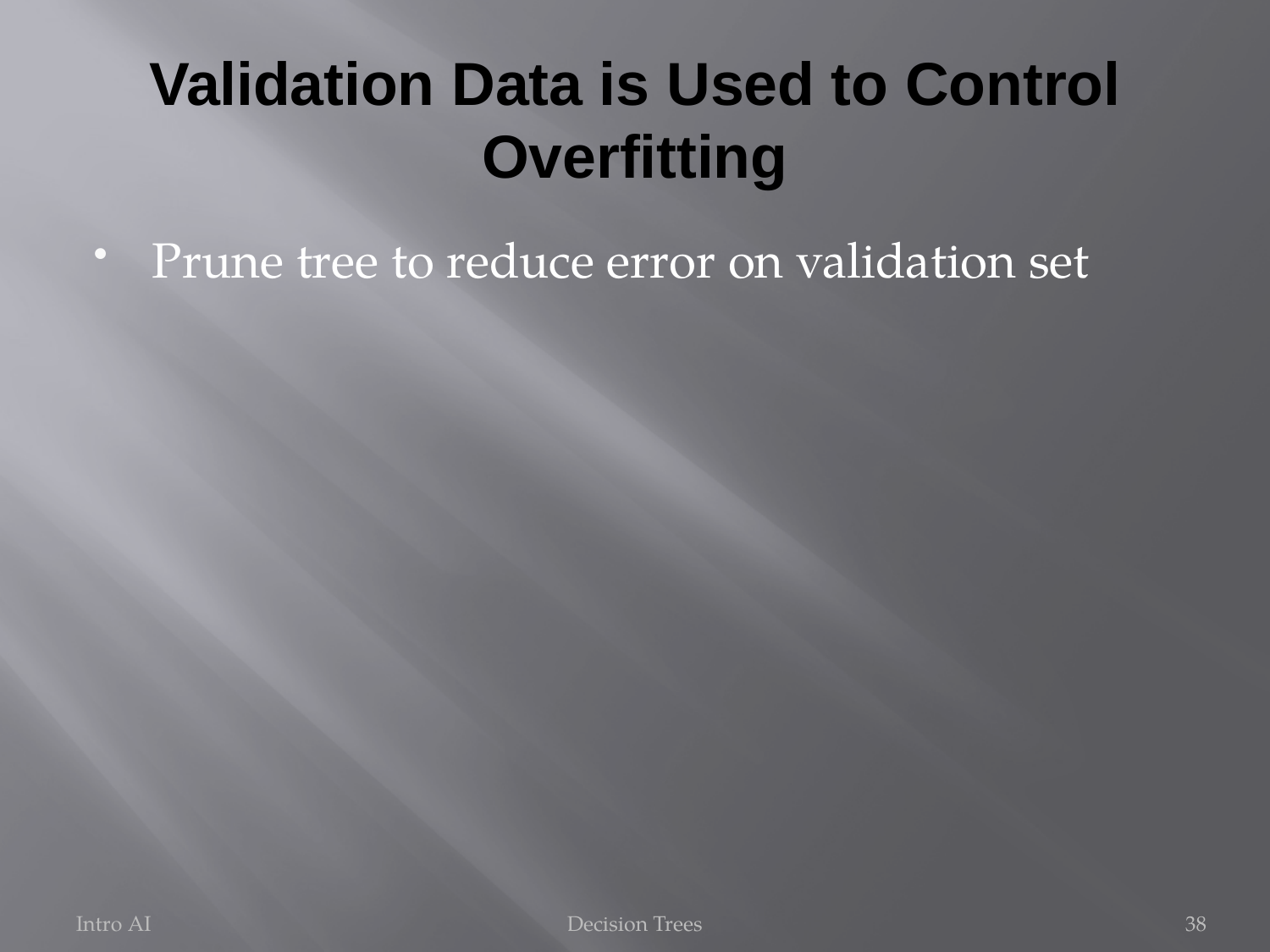

# Validation Data is Used to Control Overfitting
Prune tree to reduce error on validation set
Intro AI
Decision Trees
38